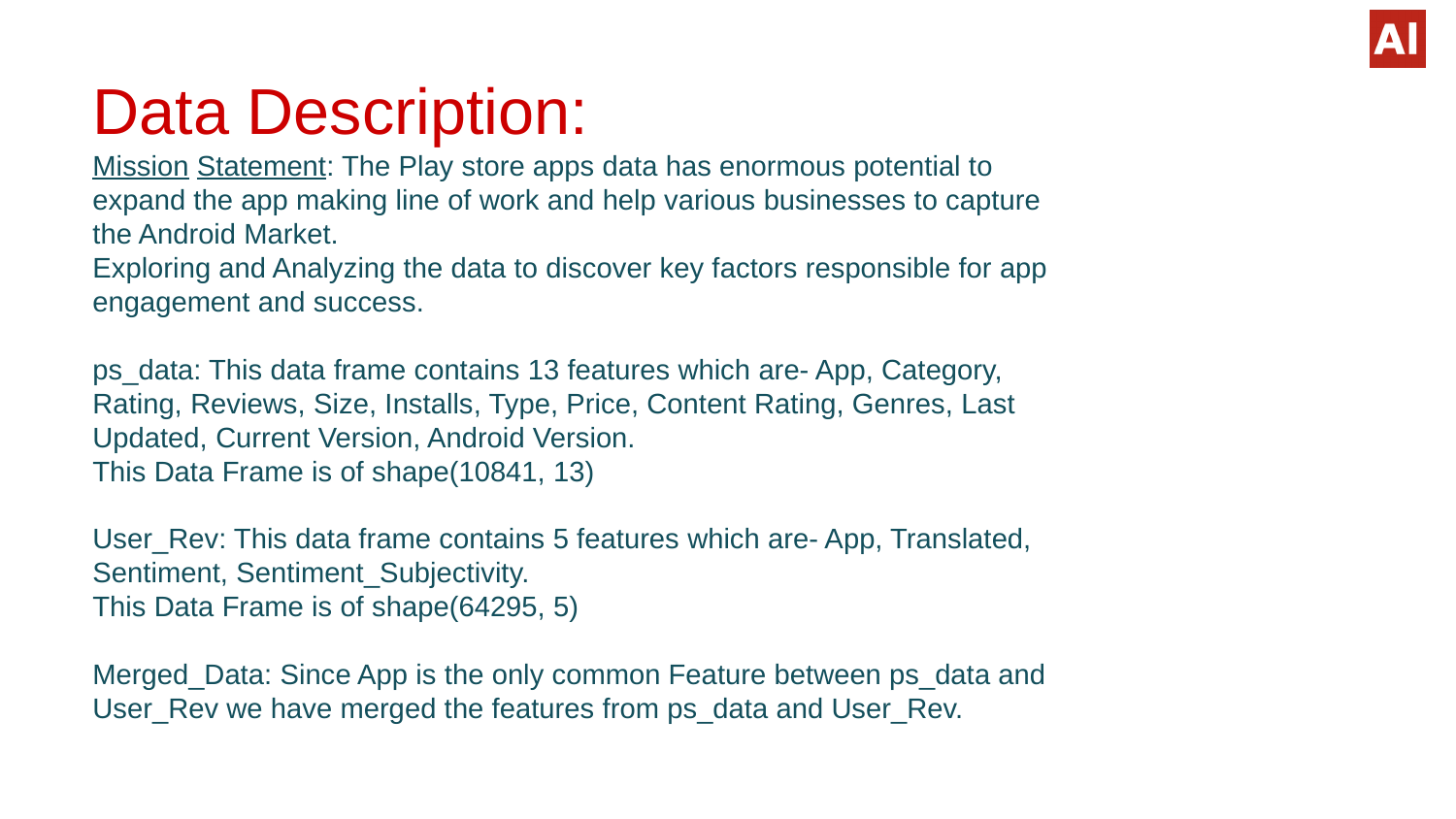

# Data Description: Mission Statement: The Play store apps data has enormous potential to expand the app making line of work and help various businesses to capture the Android Market. Exploring and Analyzing the data to discover key factors responsible for app engagement and success. ps_data: This data frame contains 13 features which are- App, Category, Rating, Reviews, Size, Installs, Type, Price, Content Rating, Genres, Last Updated, Current Version, Android Version. This Data Frame is of shape(10841, 13) User_Rev: This data frame contains 5 features which are- App, Translated, Sentiment, Sentiment_Subjectivity. This Data Frame is of shape(64295, 5) Merged_Data: Since App is the only common Feature between ps_data and User_Rev we have merged the features from ps_data and User_Rev.